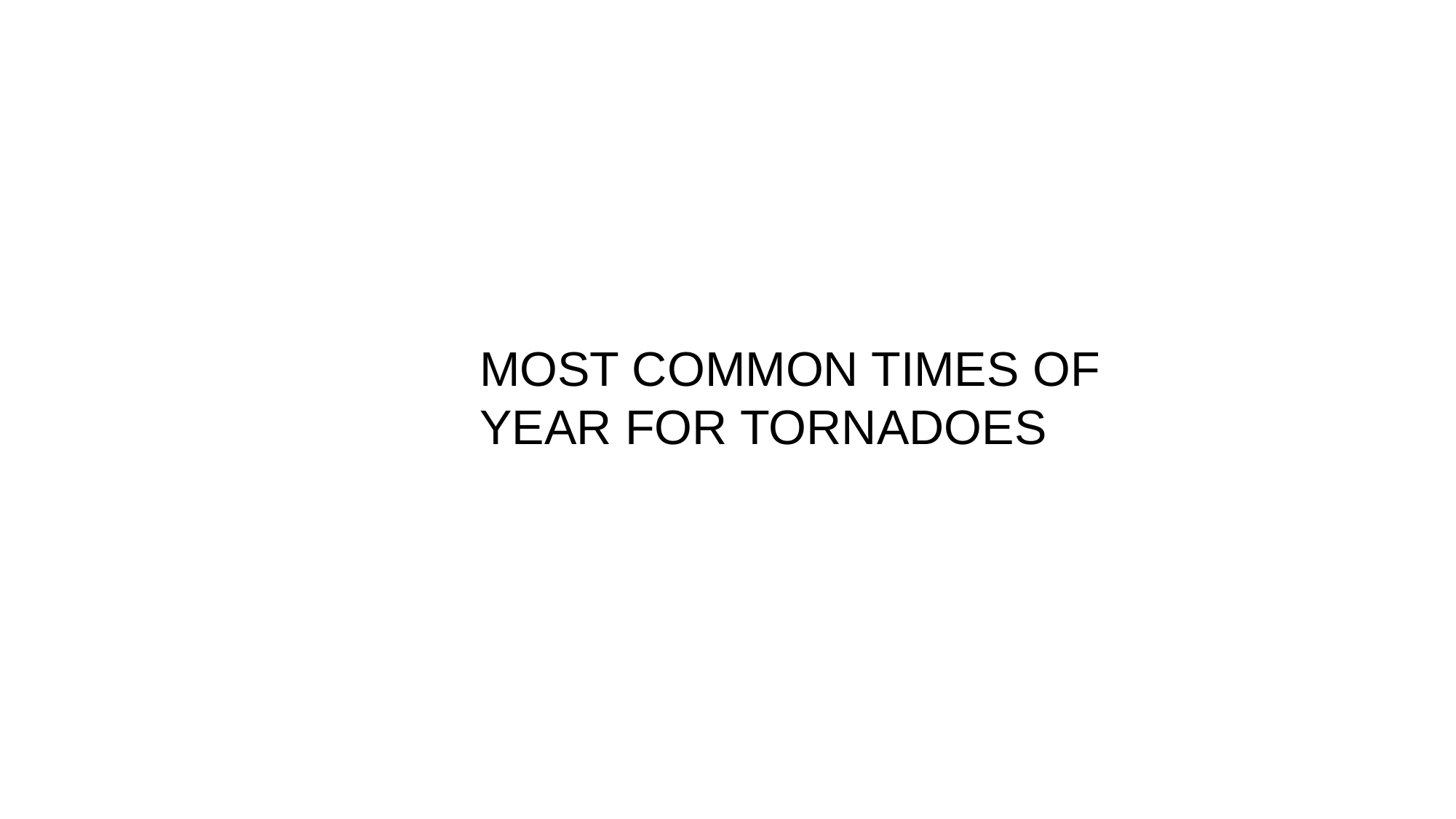

MOST COMMON TIMES OF YEAR FOR TORNADOES